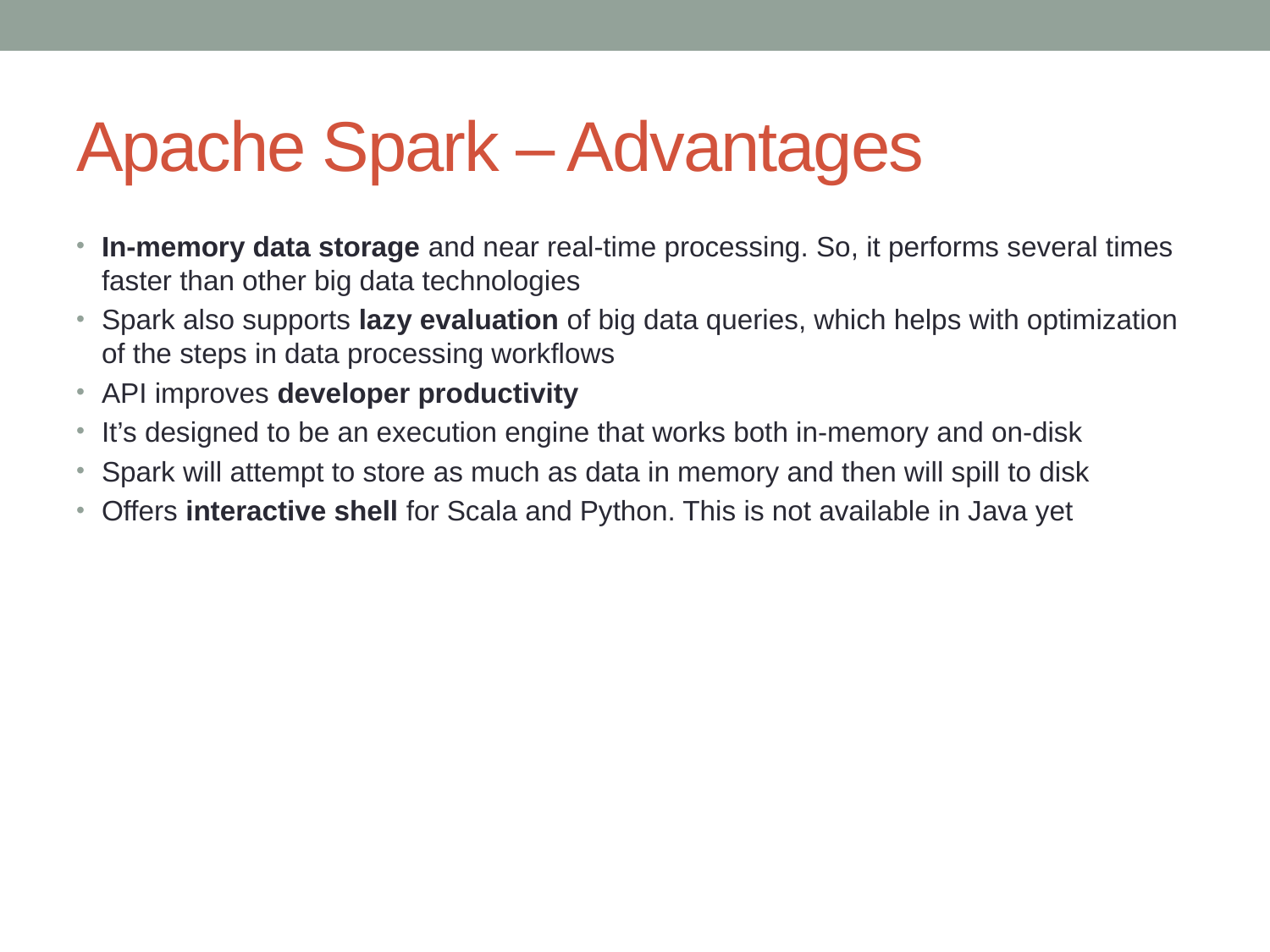

# Apache Spark – Advantages
In-memory data storage and near real-time processing. So, it performs several times faster than other big data technologies
Spark also supports lazy evaluation of big data queries, which helps with optimization of the steps in data processing workflows
API improves developer productivity
It’s designed to be an execution engine that works both in-memory and on-disk
Spark will attempt to store as much as data in memory and then will spill to disk
Offers interactive shell for Scala and Python. This is not available in Java yet